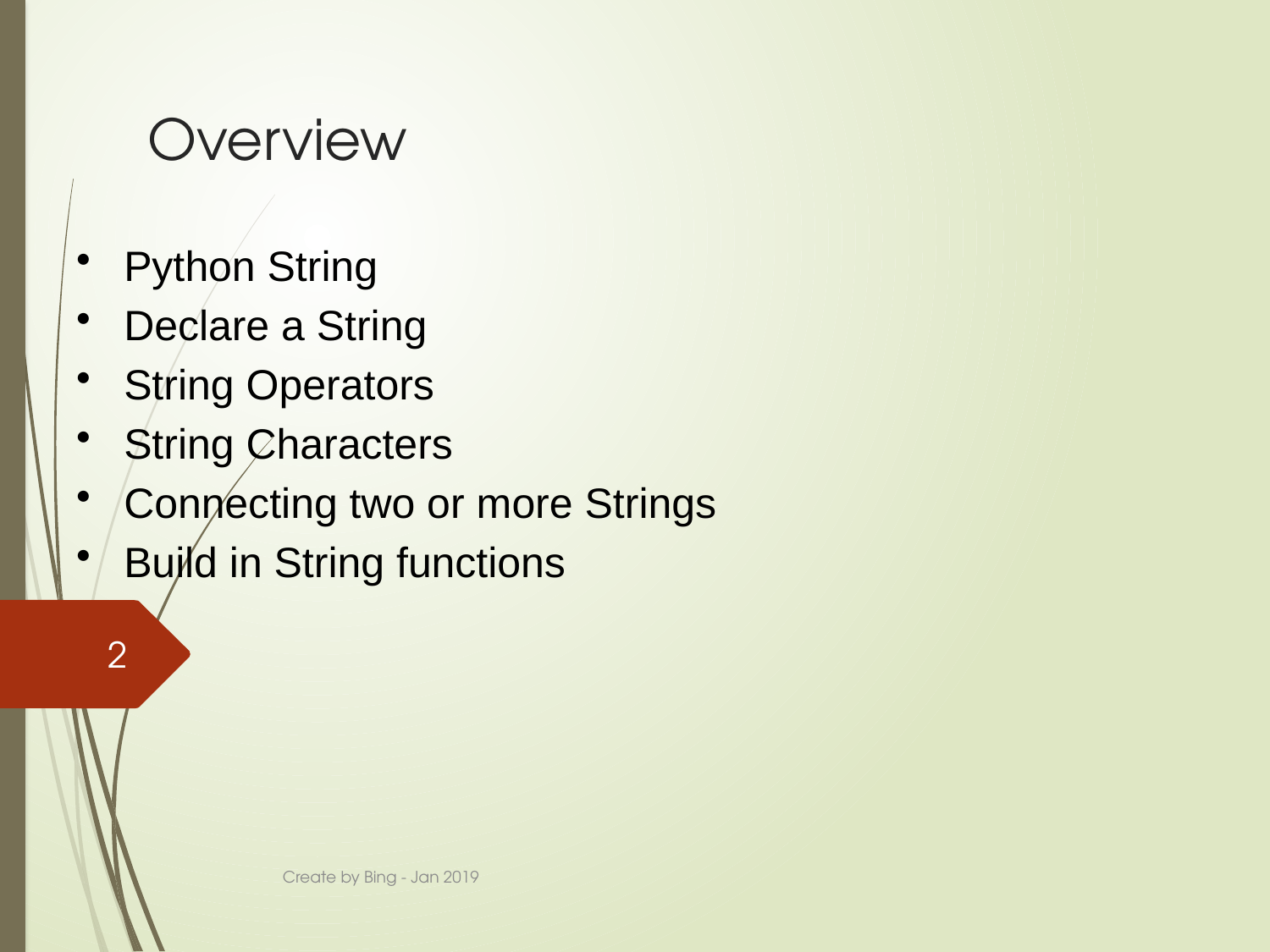

# Overview
Python String
Declare a String
String Operators
String Characters
Connecting two or more Strings
Build in String functions

2
Create by Bing - Jan 2019